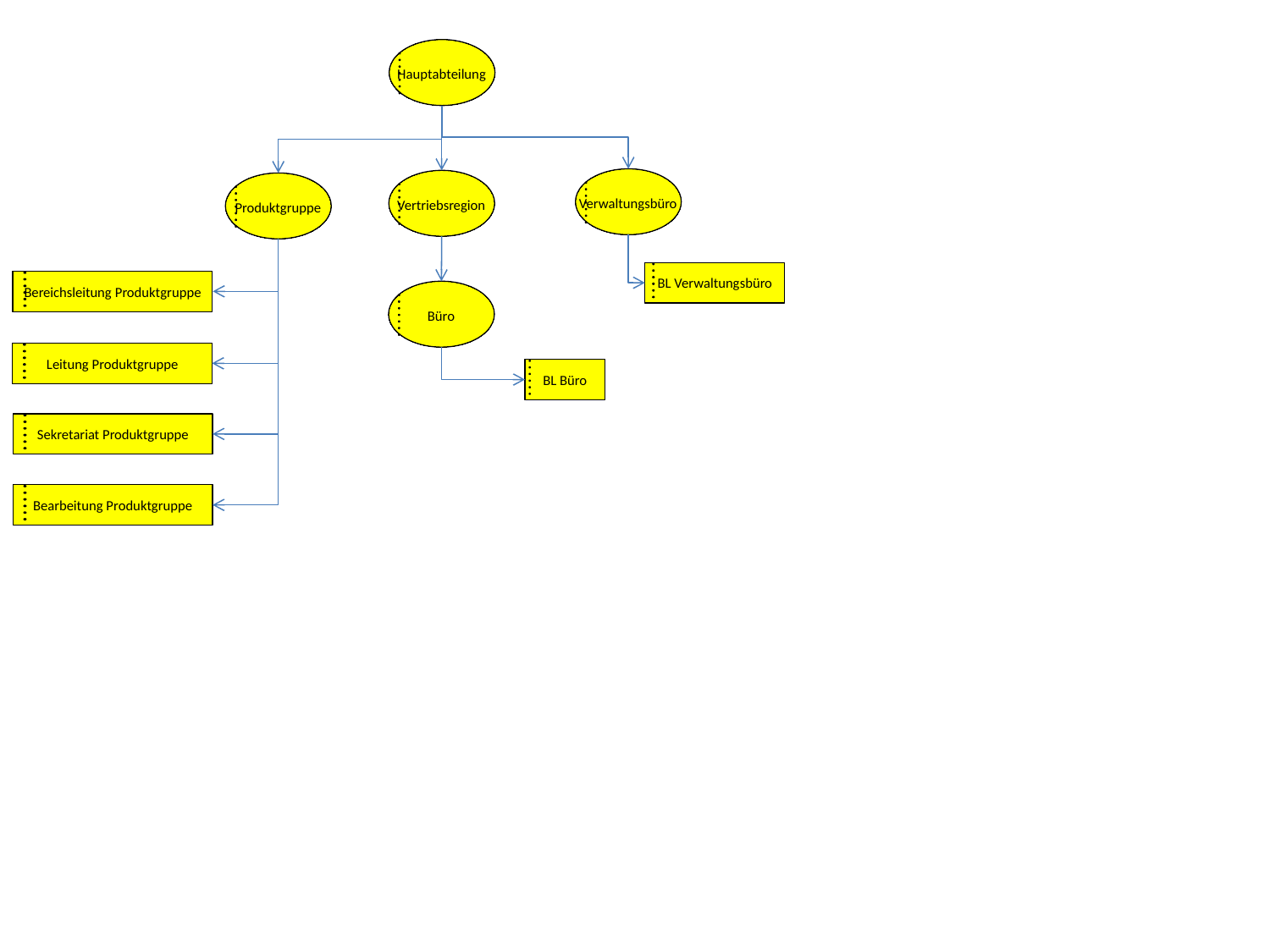

Hauptabteilung

Verwaltungsbüro

Vertriebsregion

Produktgruppe

BL Verwaltungsbüro

Bereichsleitung Produktgruppe

Büro

Leitung Produktgruppe

BL Büro

Sekretariat Produktgruppe

Bearbeitung Produktgruppe